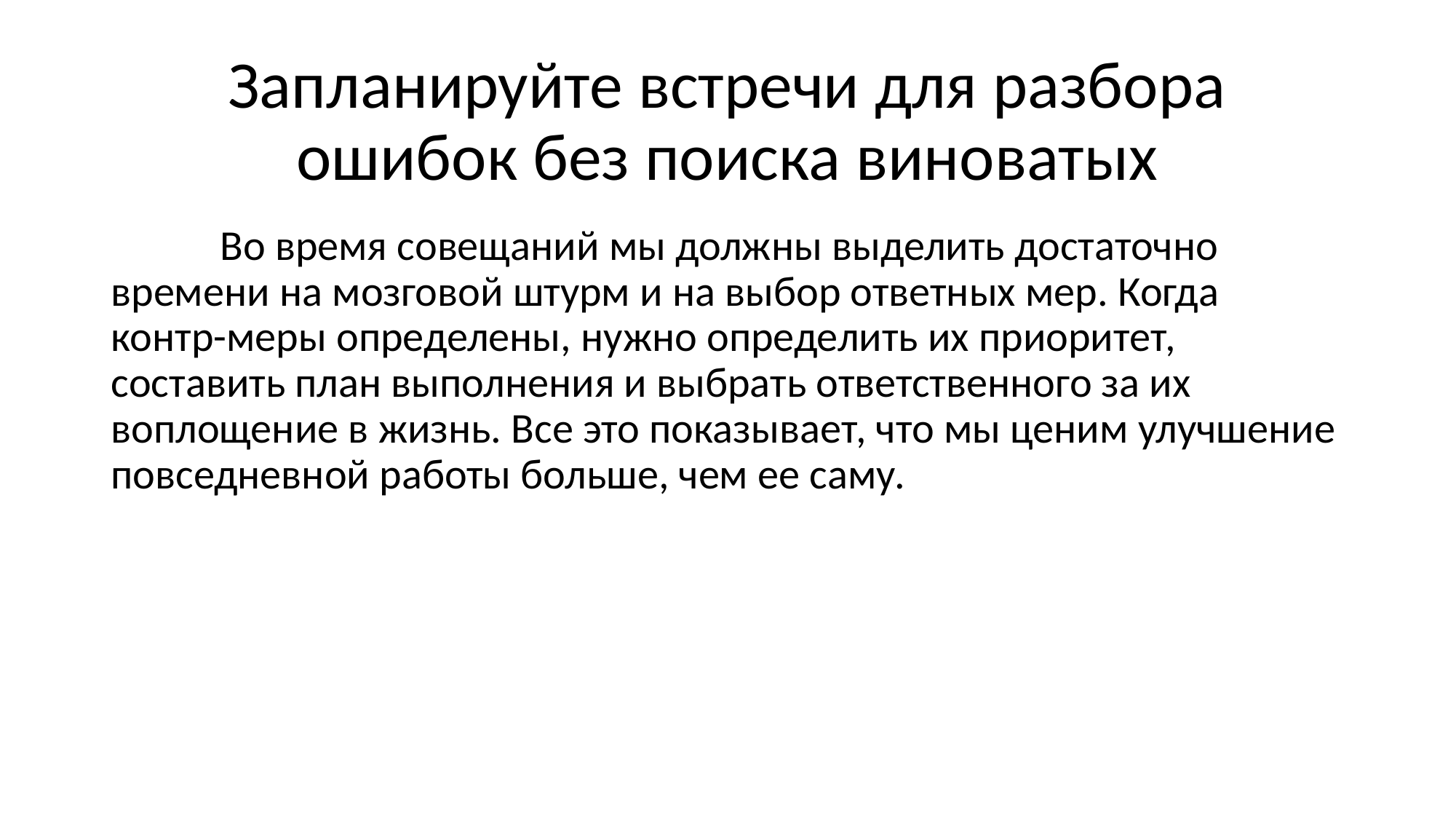

# Запланируйте встречи для разбора ошибок без поиска виноватых
	Во время совещаний мы должны выделить достаточно времени на мозговой штурм и на выбор ответных мер. Когда контр-меры определены, нужно определить их приоритет, составить план выполнения и выбрать ответственного за их воплощение в жизнь. Все это показывает, что мы ценим улучшение повседневной работы больше, чем ее саму.